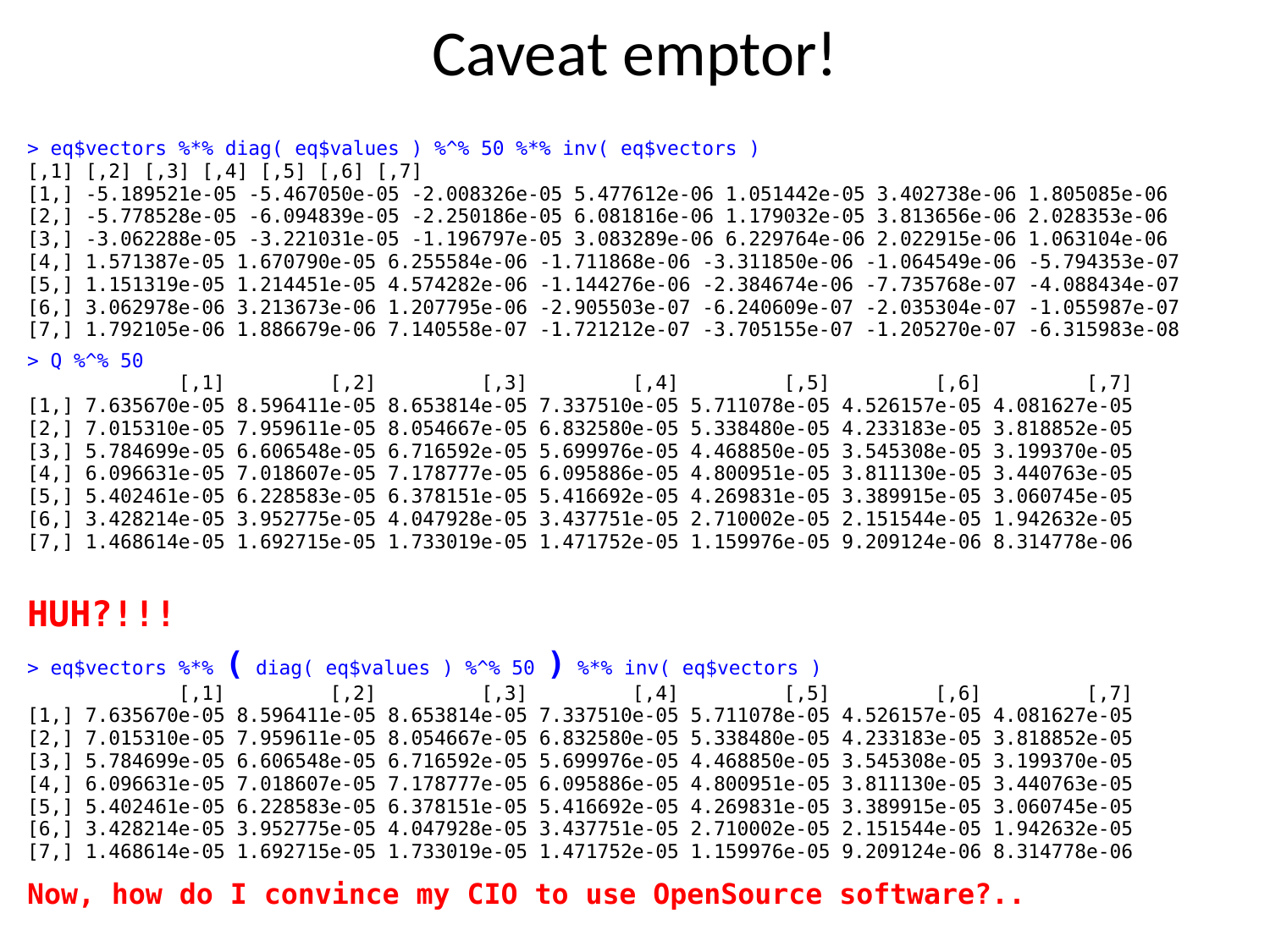

# Caveat emptor!
| > eq$vectors %\*% diag( eq$values ) %^% 50 %\*% inv( eq$vectors ) [,1] [,2] [,3] [,4] [,5] [,6] [,7] [1,] -5.189521e-05 -5.467050e-05 -2.008326e-05 5.477612e-06 1.051442e-05 3.402738e-06 1.805085e-06 [2,] -5.778528e-05 -6.094839e-05 -2.250186e-05 6.081816e-06 1.179032e-05 3.813656e-06 2.028353e-06 [3,] -3.062288e-05 -3.221031e-05 -1.196797e-05 3.083289e-06 6.229764e-06 2.022915e-06 1.063104e-06 [4,] 1.571387e-05 1.670790e-05 6.255584e-06 -1.711868e-06 -3.311850e-06 -1.064549e-06 -5.794353e-07 [5,] 1.151319e-05 1.214451e-05 4.574282e-06 -1.144276e-06 -2.384674e-06 -7.735768e-07 -4.088434e-07 [6,] 3.062978e-06 3.213673e-06 1.207795e-06 -2.905503e-07 -6.240609e-07 -2.035304e-07 -1.055987e-07 [7,] 1.792105e-06 1.886679e-06 7.140558e-07 -1.721212e-07 -3.705155e-07 -1.205270e-07 -6.315983e-08 |
| --- |
| > Q %^% 50 [,1] [,2] [,3] [,4] [,5] [,6] [,7] [1,] 7.635670e-05 8.596411e-05 8.653814e-05 7.337510e-05 5.711078e-05 4.526157e-05 4.081627e-05 [2,] 7.015310e-05 7.959611e-05 8.054667e-05 6.832580e-05 5.338480e-05 4.233183e-05 3.818852e-05 [3,] 5.784699e-05 6.606548e-05 6.716592e-05 5.699976e-05 4.468850e-05 3.545308e-05 3.199370e-05 [4,] 6.096631e-05 7.018607e-05 7.178777e-05 6.095886e-05 4.800951e-05 3.811130e-05 3.440763e-05 [5,] 5.402461e-05 6.228583e-05 6.378151e-05 5.416692e-05 4.269831e-05 3.389915e-05 3.060745e-05 [6,] 3.428214e-05 3.952775e-05 4.047928e-05 3.437751e-05 2.710002e-05 2.151544e-05 1.942632e-05 [7,] 1.468614e-05 1.692715e-05 1.733019e-05 1.471752e-05 1.159976e-05 9.209124e-06 8.314778e-06 HUH?!!! |
|  |
|  |
| > eq$vectors %\*% ( diag( eq$values ) %^% 50 ) %\*% inv( eq$vectors ) [,1] [,2] [,3] [,4] [,5] [,6] [,7] [1,] 7.635670e-05 8.596411e-05 8.653814e-05 7.337510e-05 5.711078e-05 4.526157e-05 4.081627e-05 [2,] 7.015310e-05 7.959611e-05 8.054667e-05 6.832580e-05 5.338480e-05 4.233183e-05 3.818852e-05 [3,] 5.784699e-05 6.606548e-05 6.716592e-05 5.699976e-05 4.468850e-05 3.545308e-05 3.199370e-05 [4,] 6.096631e-05 7.018607e-05 7.178777e-05 6.095886e-05 4.800951e-05 3.811130e-05 3.440763e-05 [5,] 5.402461e-05 6.228583e-05 6.378151e-05 5.416692e-05 4.269831e-05 3.389915e-05 3.060745e-05 [6,] 3.428214e-05 3.952775e-05 4.047928e-05 3.437751e-05 2.710002e-05 2.151544e-05 1.942632e-05 [7,] 1.468614e-05 1.692715e-05 1.733019e-05 1.471752e-05 1.159976e-05 9.209124e-06 8.314778e-06 |
| --- |
| Now, how do I convince my CIO to use OpenSource software?.. |
|  |
|  |